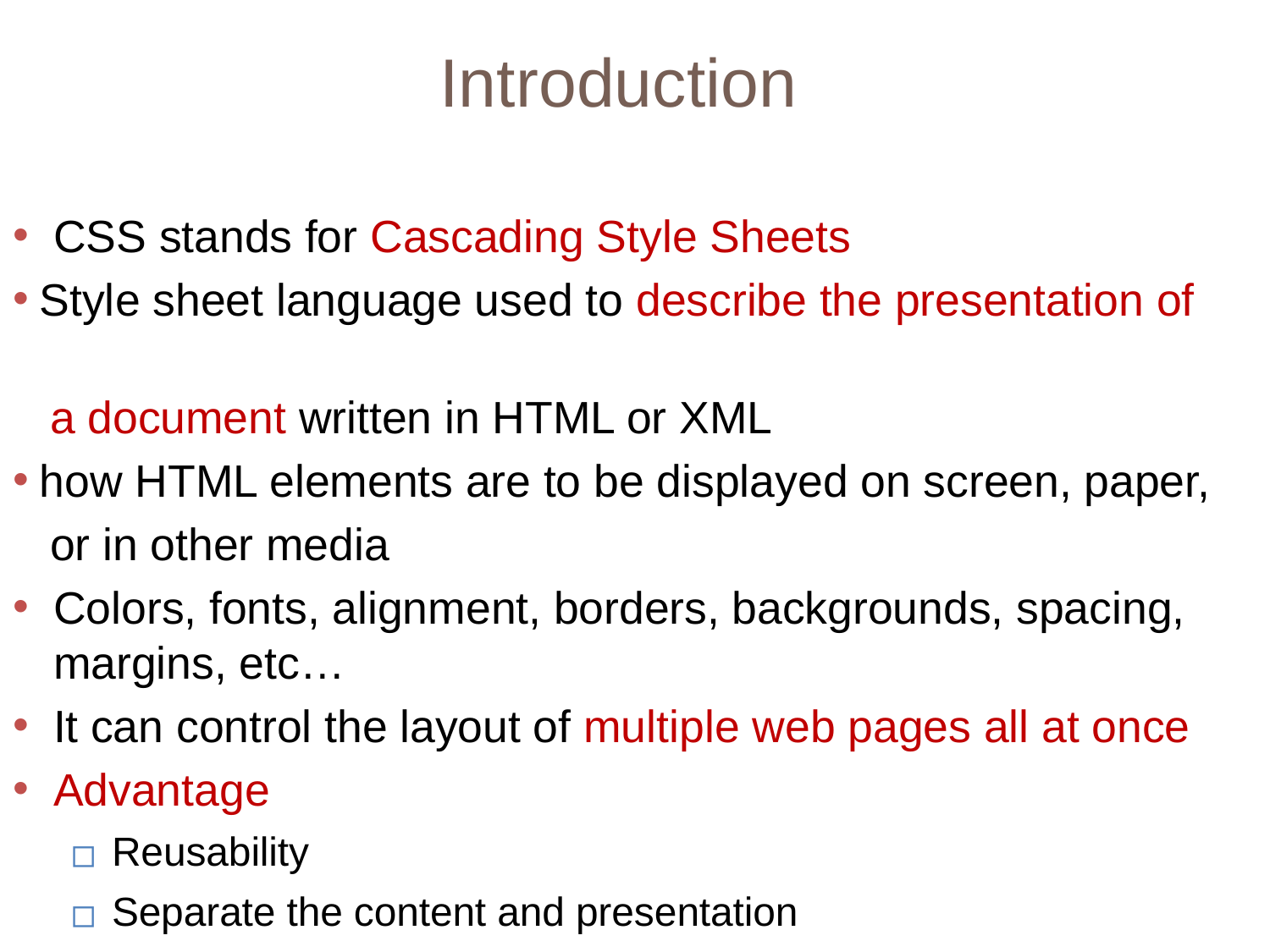

# Introduction
CSS stands for Cascading Style Sheets
 Style sheet language used to describe the presentation of
   a document written in HTML or XML
 how HTML elements are to be displayed on screen, paper,
   or in other media
Colors, fonts, alignment, borders, backgrounds, spacing, margins, etc…
It can control the layout of multiple web pages all at once
Advantage
Reusability
Separate the content and presentation